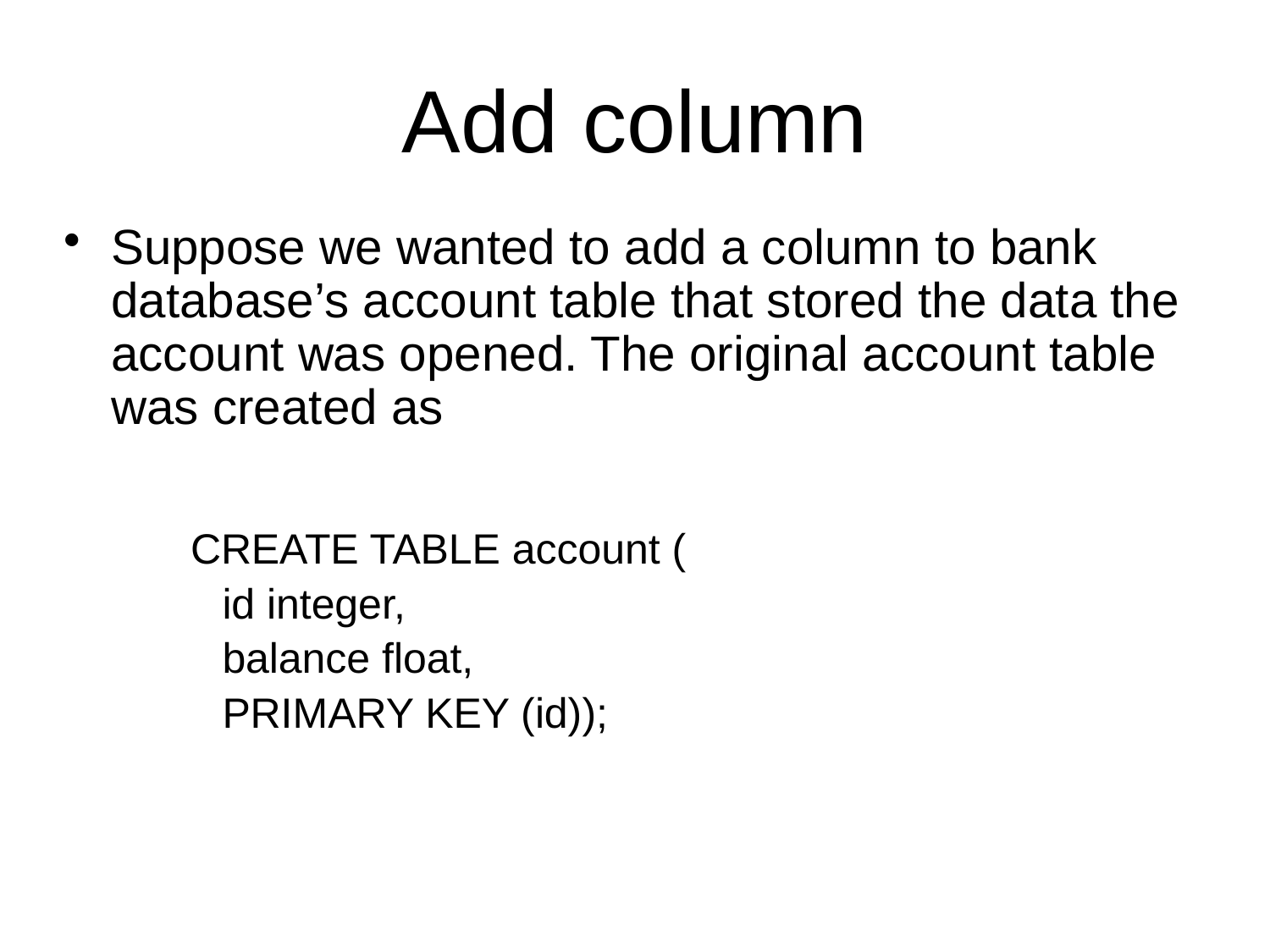

Add column
Suppose we wanted to add a column to bank database’s account table that stored the data the account was opened. The original account table was created as

CREATE TABLE account (
	id integer,
	balance float,
	PRIMARY KEY (id));